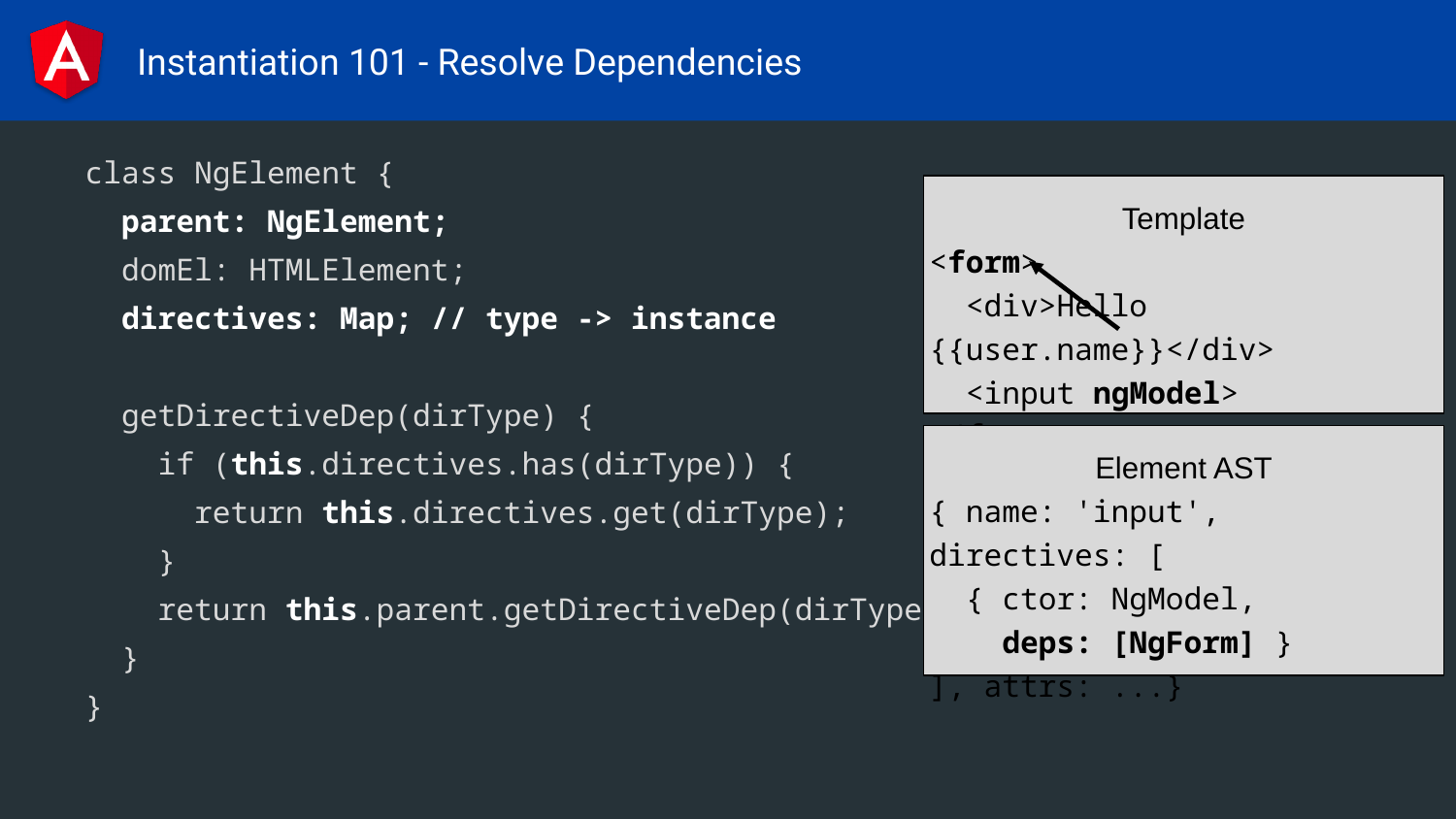

# Instantiation 101 - Resolve Dependencies
class NgElement {
  parent: NgElement;
  domEl: HTMLElement;
  directives: Map; // type -> instance

  getDirectiveDep(dirType) {
    if (this.directives.has(dirType)) {
      return this.directives.get(dirType);
    }
    return this.parent.getDirectiveDep(dirType);
  }
}

Template
<form>
  <div>Hello {{user.name}}</div>
  <input ngModel>
</form>
Element AST
{ name: 'input', directives: [
  { ctor: NgModel,
    deps: [NgForm] }
], attrs: ...}